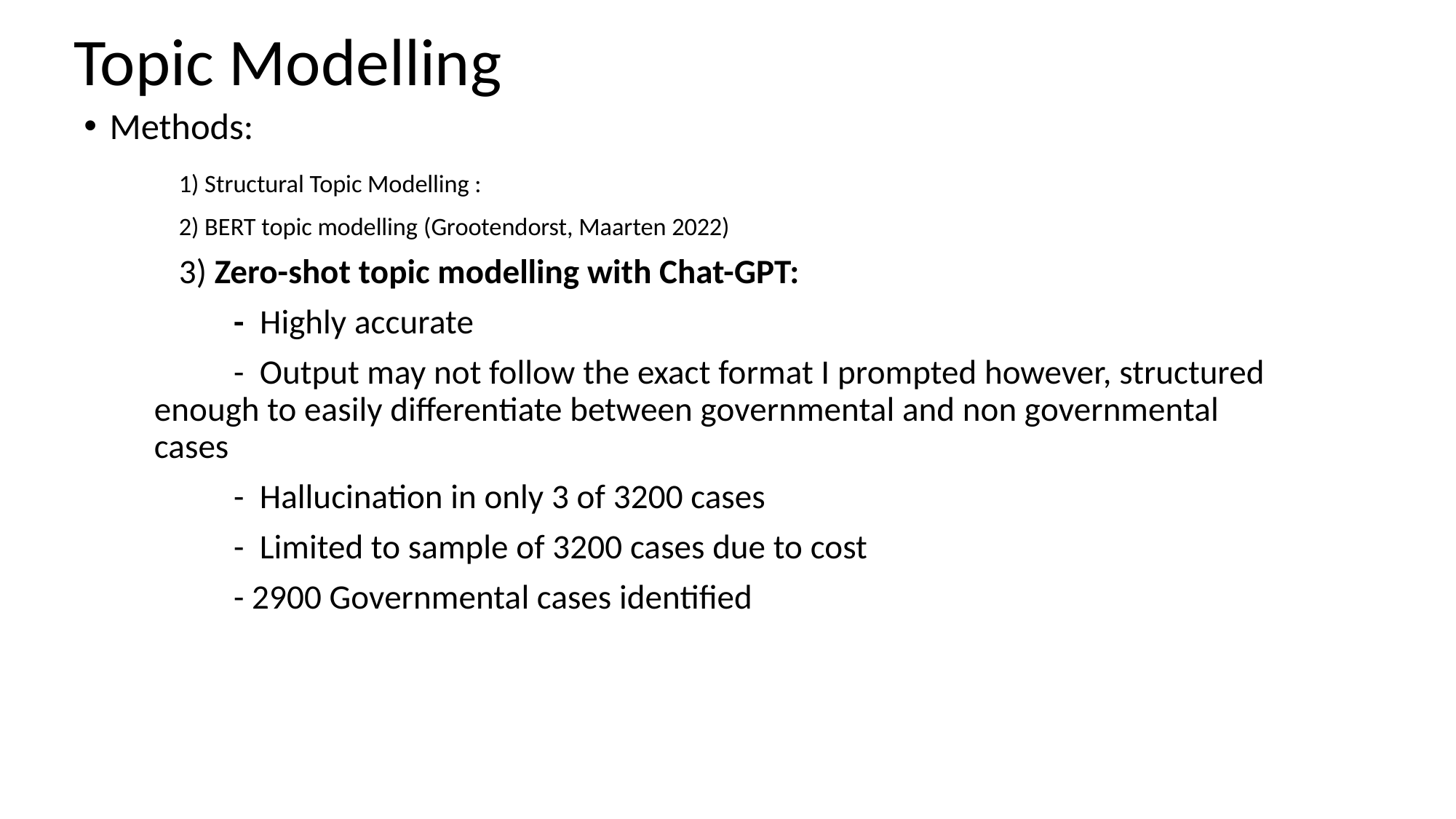

# Topic Modelling
Methods:
	1) Structural Topic Modelling :
	2) BERT topic modelling (Grootendorst, Maarten 2022)
	3) Zero-shot topic modelling with Chat-GPT:
	       -  Highly accurate
	       -  Output may not follow the exact format I prompted however, structured               	          enough to easily differentiate between governmental and non governmental              	          cases
	       -  Hallucination in only 3 of 3200 cases
	       -  Limited to sample of 3200 cases due to cost
	       - 2900 Governmental cases identified